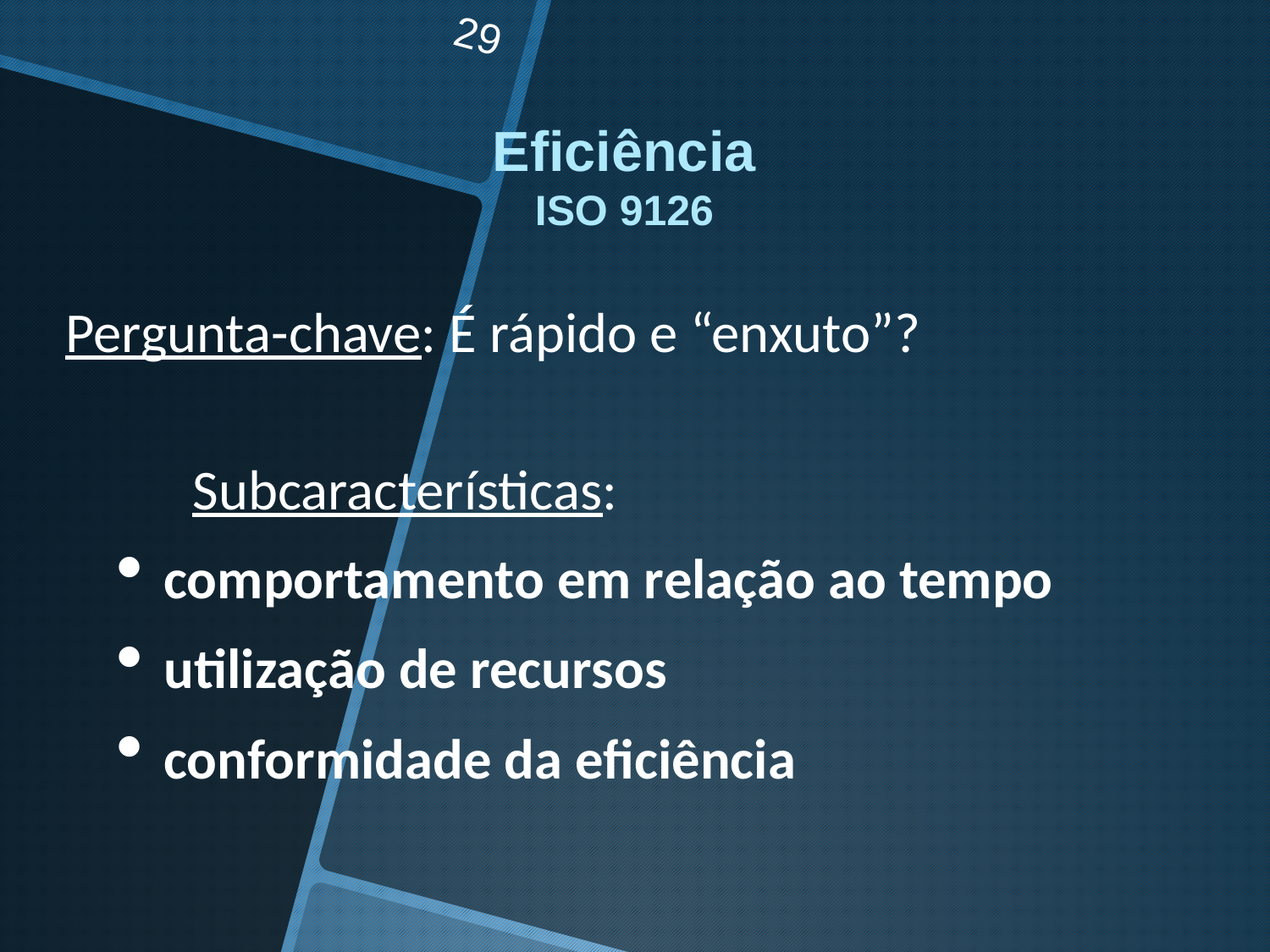

29
Eficiência
ISO 9126
Pergunta-chave: É rápido e “enxuto”?
	Subcaracterísticas:
comportamento em relação ao tempo
utilização de recursos
conformidade da eficiência